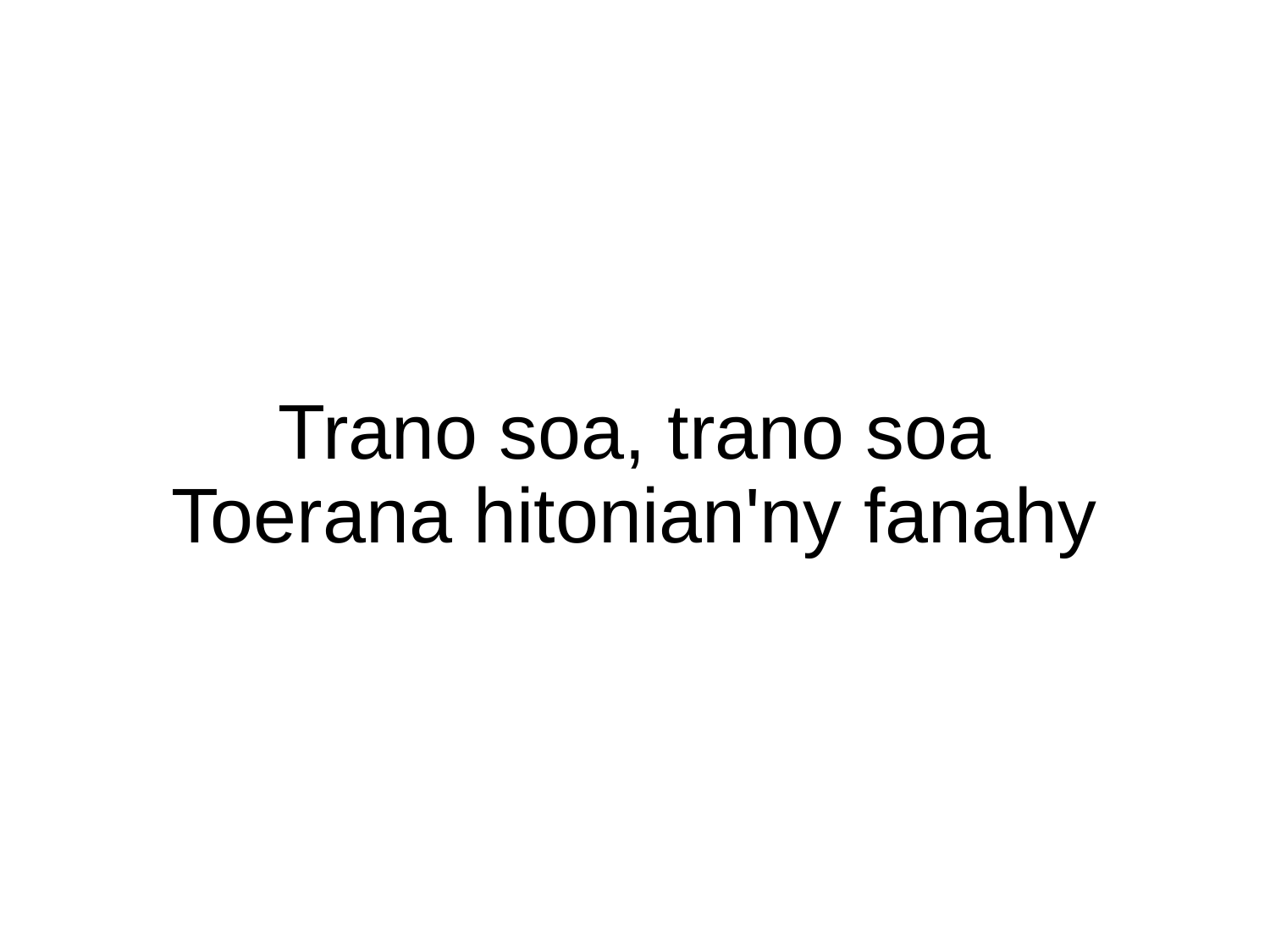

Trano soa, trano soa
Toerana hitonian'ny fanahy